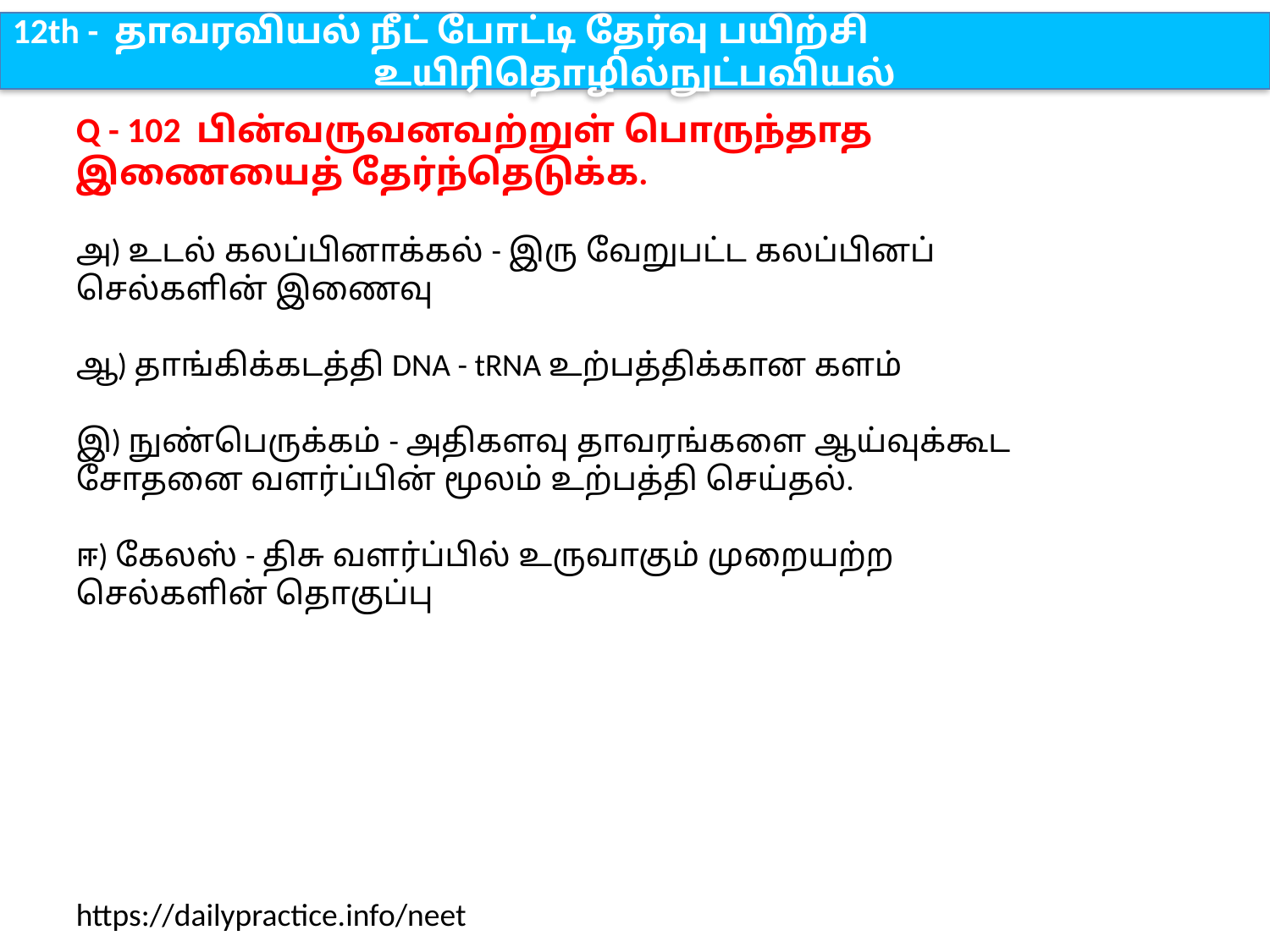

12th -  தாவரவியல் நீட் போட்டி தேர்வு பயிற்சி
உயிரிதொழில்நுட்பவியல்

Q - 102  பின்வருவனவற்றுள் பொருந்தாத இணையைத் தேர்ந்தெடுக்க.

அ) உடல் கலப்பினாக்கல் - இரு வேறுபட்ட கலப்பினப் செல்களின் இணைவு

ஆ) தாங்கிக்கடத்தி DNA - tRNA உற்பத்திக்கான களம்

இ) நுண்பெருக்கம் - அதிகளவு தாவரங்களை ஆய்வுக்கூட சோதனை வளர்ப்பின் மூலம் உற்பத்தி செய்தல்.

ஈ) கேலஸ் - திசு வளர்ப்பில் உருவாகும் முறையற்ற செல்களின் தொகுப்பு
https://dailypractice.info/neet